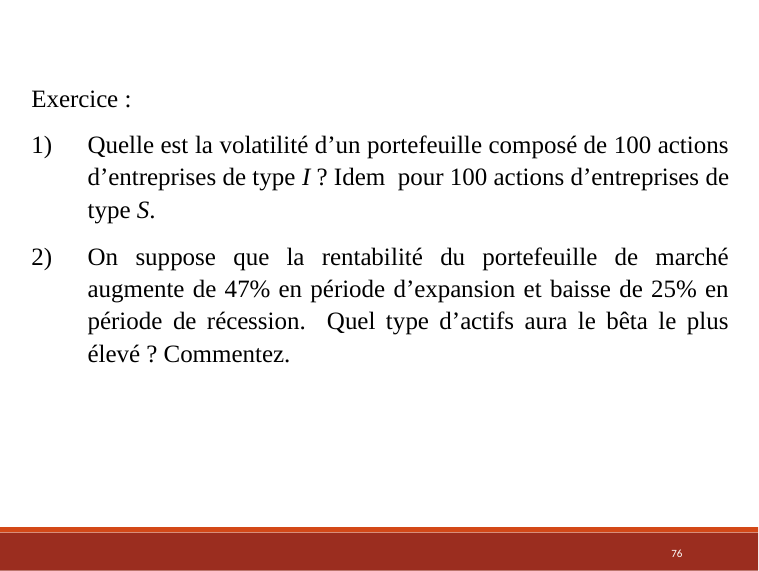

Exercice :
Quelle est la volatilité d’un portefeuille composé de 100 actions d’entreprises de type I ? Idem  pour 100 actions d’entreprises de type S.
On suppose que la rentabilité du portefeuille de marché augmente de 47% en période d’expansion et baisse de 25% en période de récession.  Quel type d’actifs aura le bêta le plus élevé ? Commentez.
76